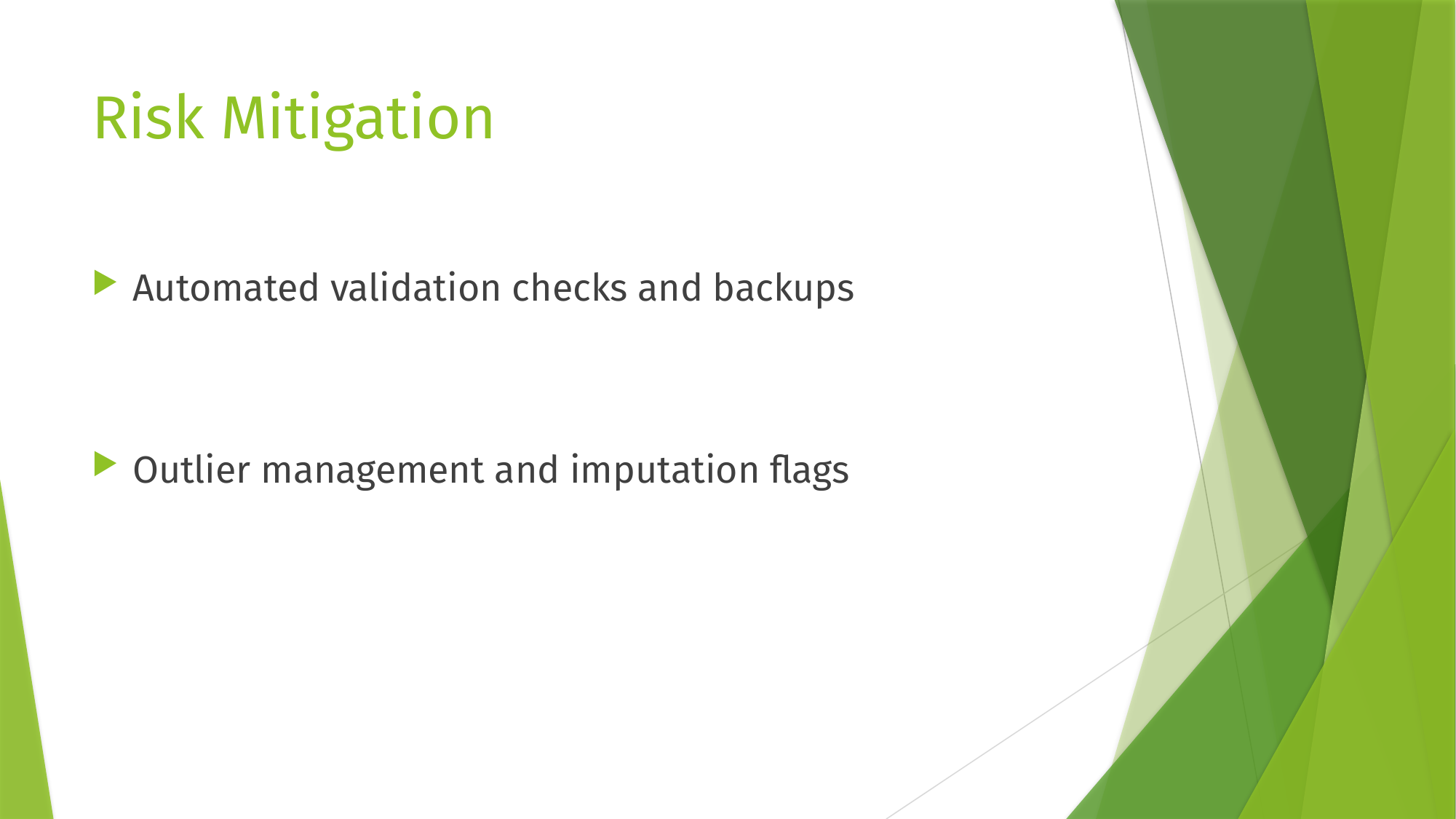

# Risk Mitigation
Automated validation checks and backups

Outlier management and imputation flags